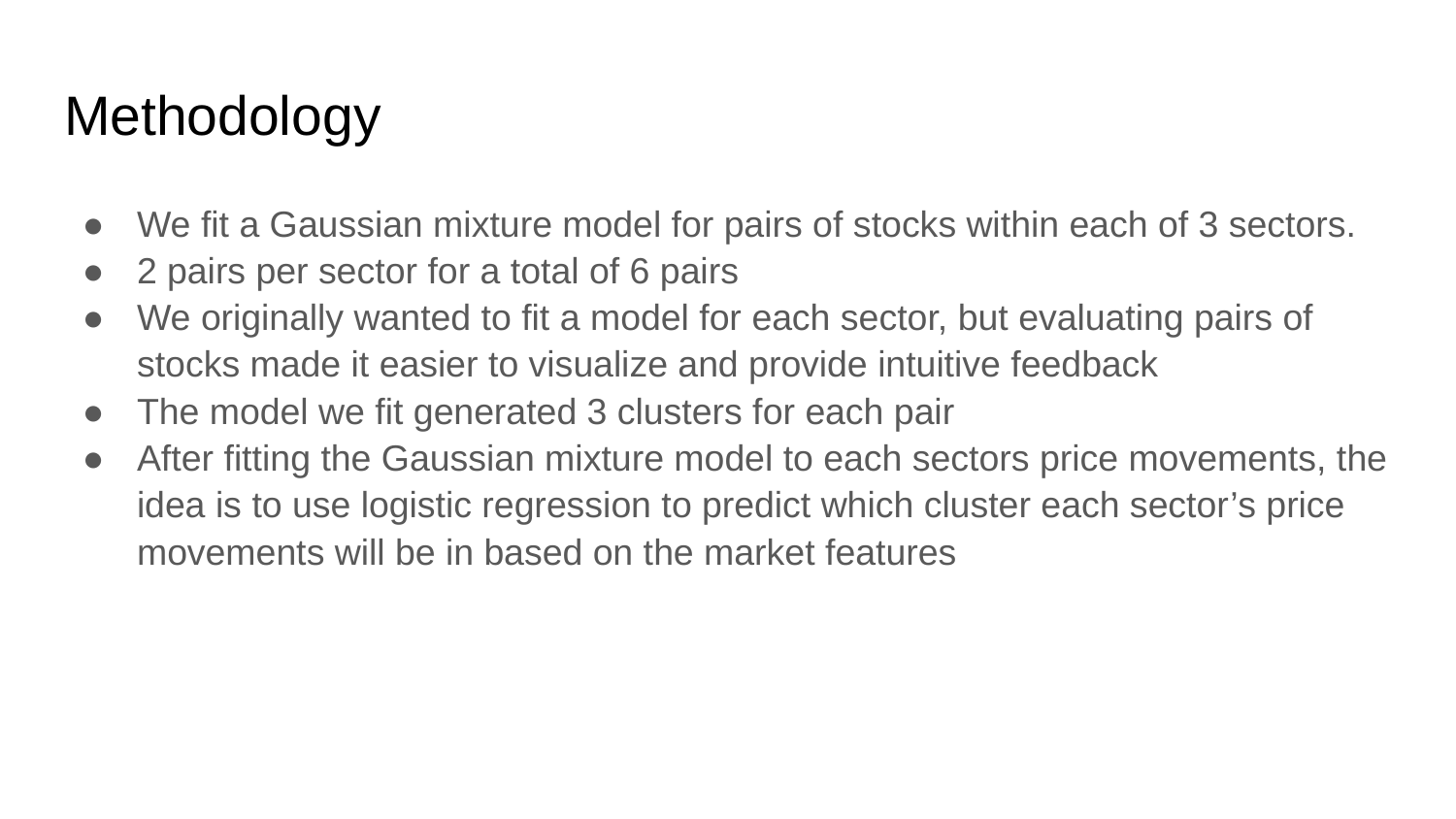

# Methodology
We fit a Gaussian mixture model for pairs of stocks within each of 3 sectors.
2 pairs per sector for a total of 6 pairs
We originally wanted to fit a model for each sector, but evaluating pairs of stocks made it easier to visualize and provide intuitive feedback
The model we fit generated 3 clusters for each pair
After fitting the Gaussian mixture model to each sectors price movements, the idea is to use logistic regression to predict which cluster each sector’s price movements will be in based on the market features